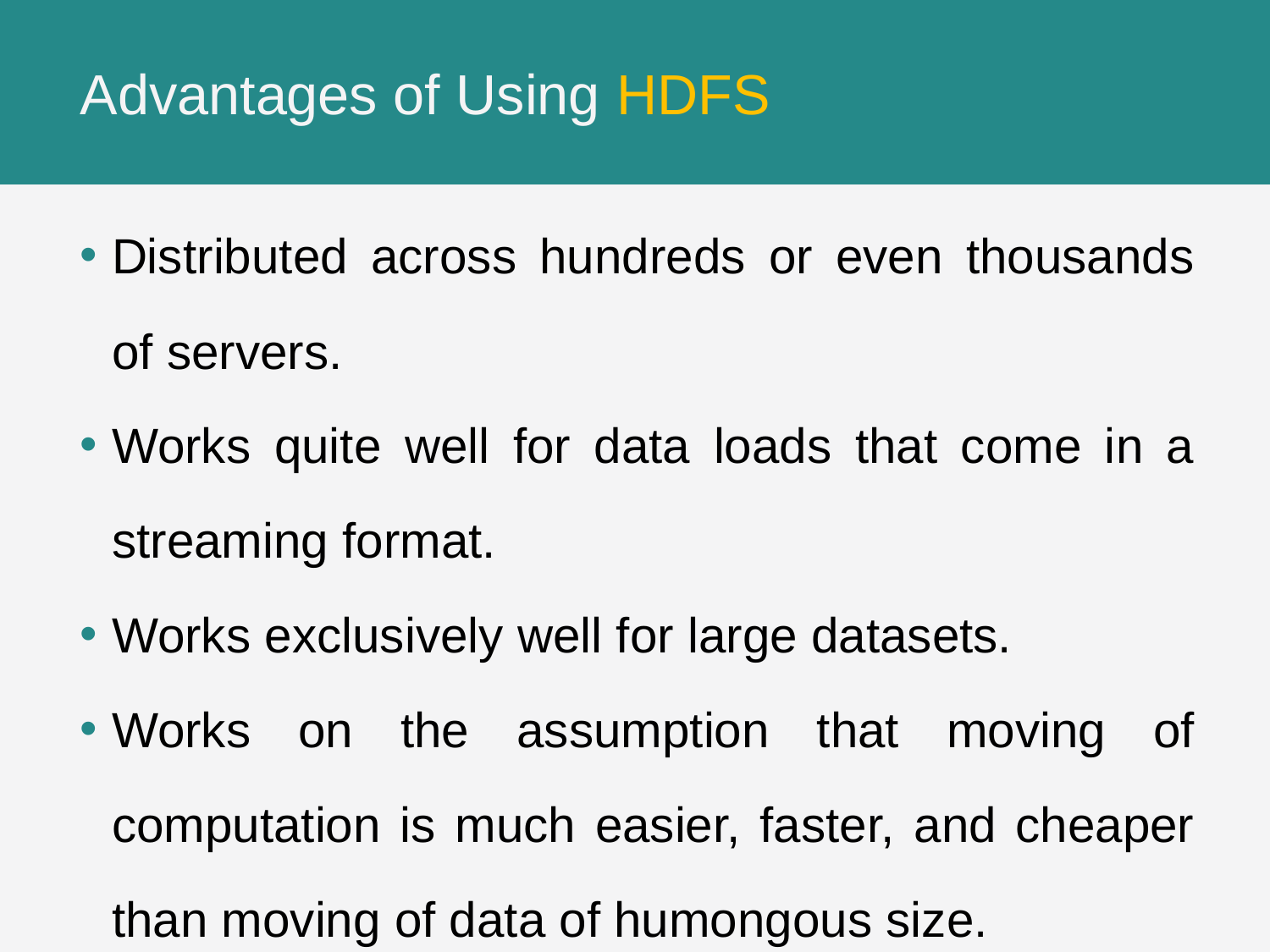

# Advantages of Using HDFS
Distributed across hundreds or even thousands of servers.
Works quite well for data loads that come in a streaming format.
Works exclusively well for large datasets.
Works on the assumption that moving of computation is much easier, faster, and cheaper than moving of data of humongous size.